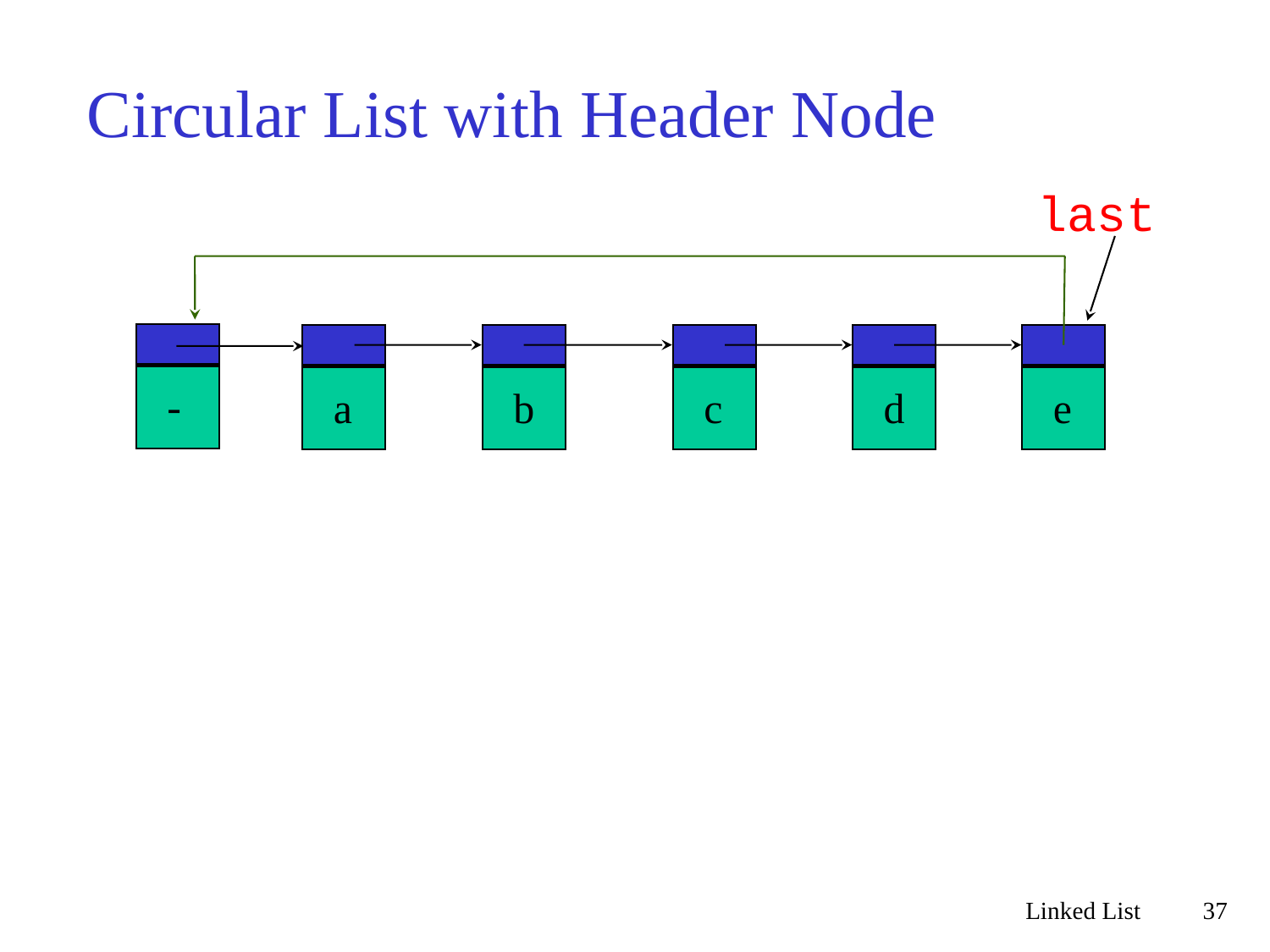

# Circular List with Header Node
last

-
a
b
c
d
e
Linked List
37